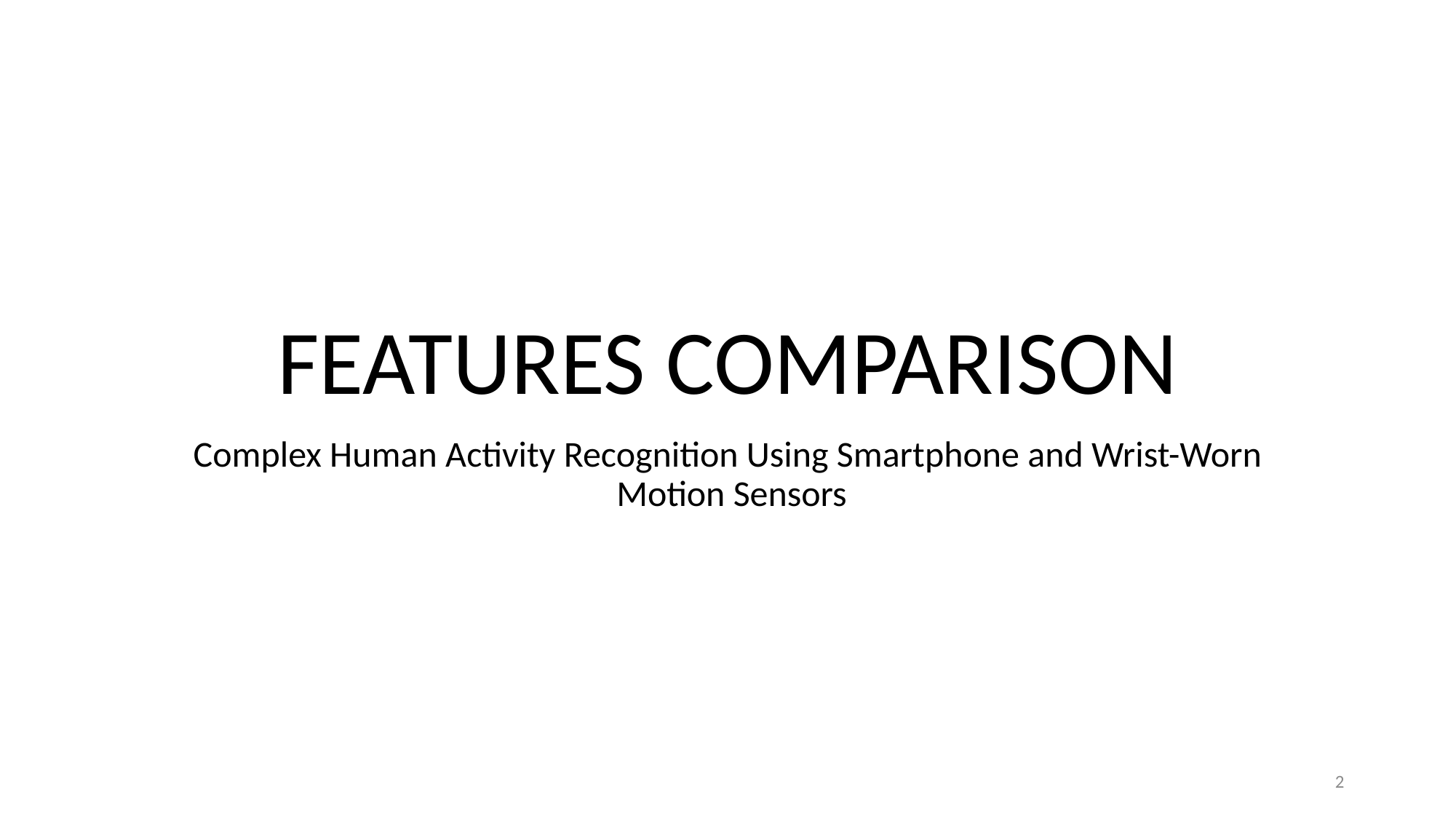

# FEATURES COMPARISON
Complex Human Activity Recognition Using Smartphone and Wrist-Worn  Motion Sensors

2